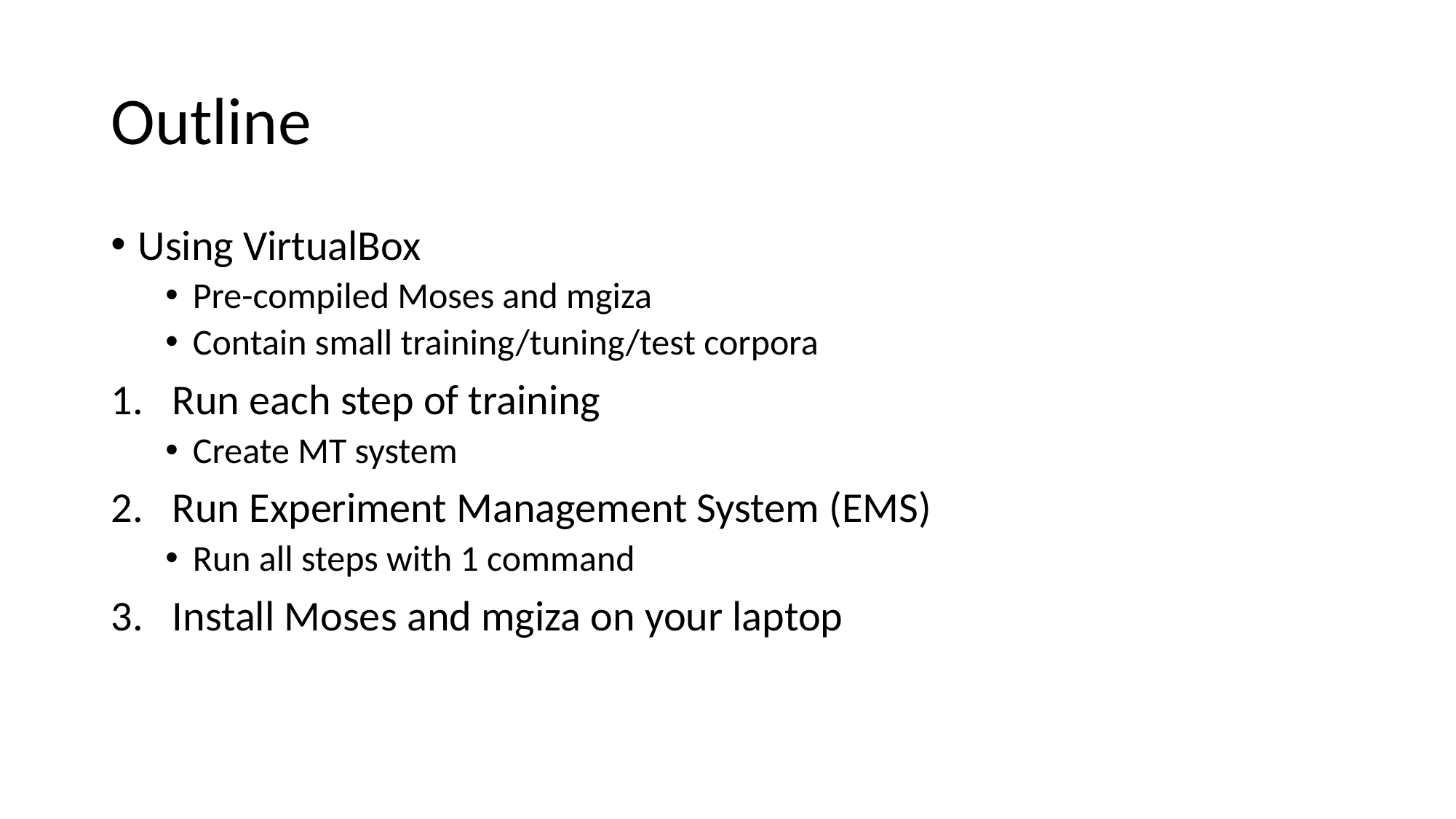

# Outline
Using VirtualBox
Pre-compiled Moses and mgiza
Contain small training/tuning/test corpora
Run each step of training
Create MT system
Run Experiment Management System (EMS)
Run all steps with 1 command
Install Moses and mgiza on your laptop